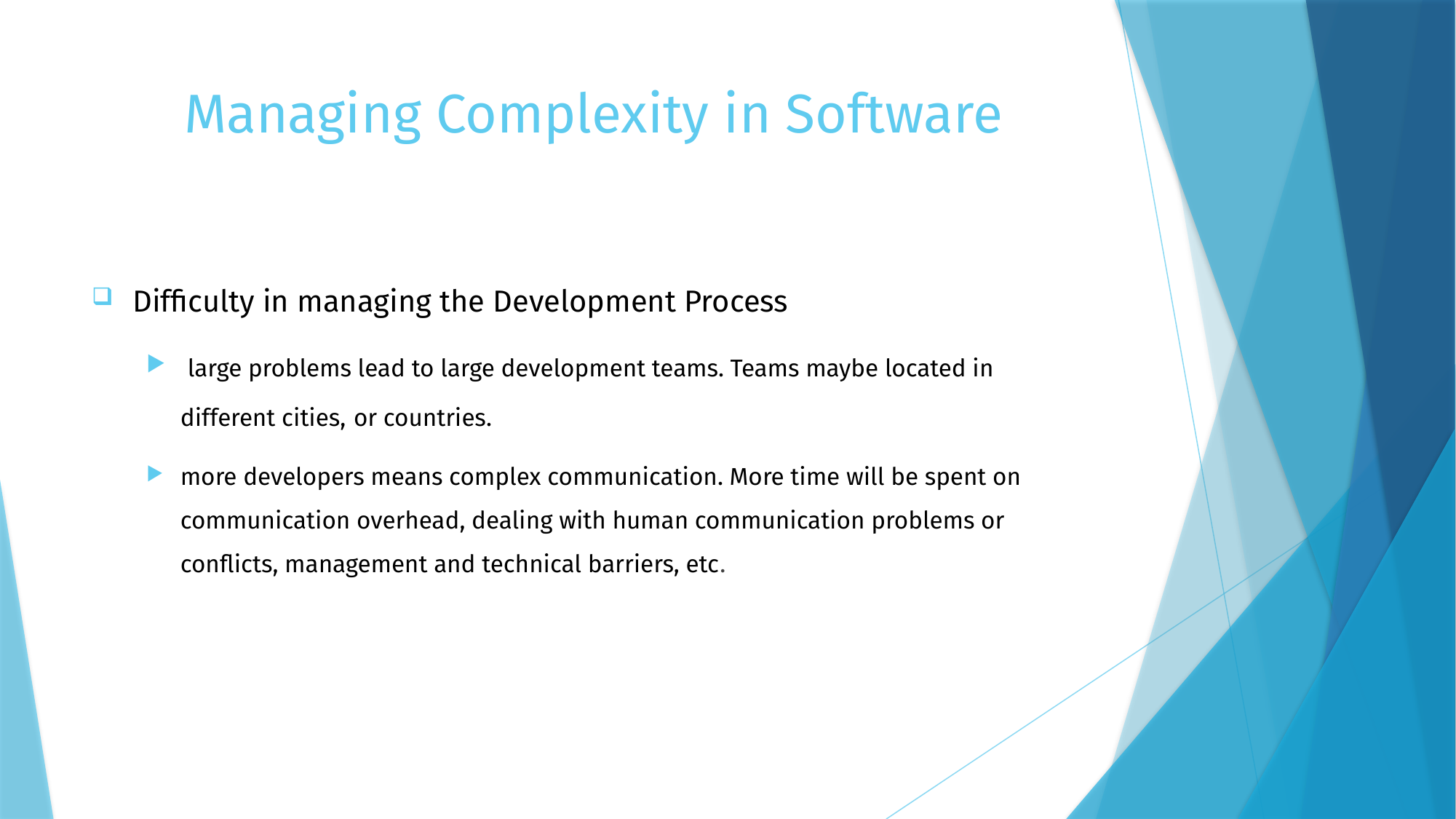

# Managing Complexity in Software
Difficulty in managing the Development Process
 large problems lead to large development teams. Teams maybe located in different cities, or countries.
more developers means complex communication. More time will be spent on communication overhead, dealing with human communication problems or conflicts, management and technical barriers, etc.